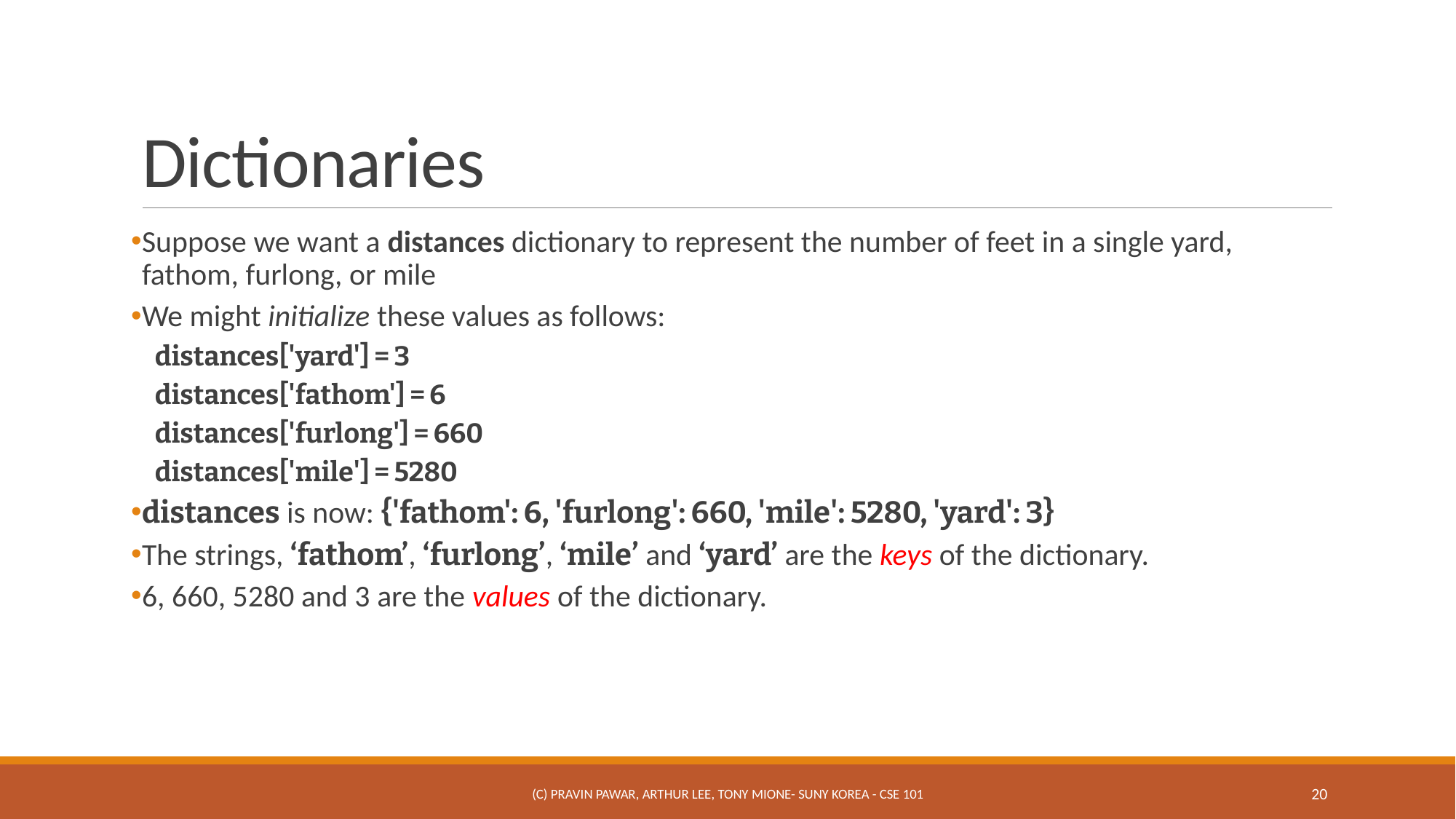

# Dictionaries
Suppose we want a distances dictionary to represent the number of feet in a single yard, fathom, furlong, or mile
We might initialize these values as follows:
distances['yard'] = 3
distances['fathom'] = 6
distances['furlong'] = 660
distances['mile'] = 5280
distances is now: {'fathom': 6, 'furlong': 660, 'mile': 5280, 'yard': 3}
The strings, ‘fathom’, ‘furlong’, ‘mile’ and ‘yard’ are the keys of the dictionary.
6, 660, 5280 and 3 are the values of the dictionary.

(c) Pravin Pawar, Arthur Lee, Tony Mione- SUNY Korea - CSE 101
20